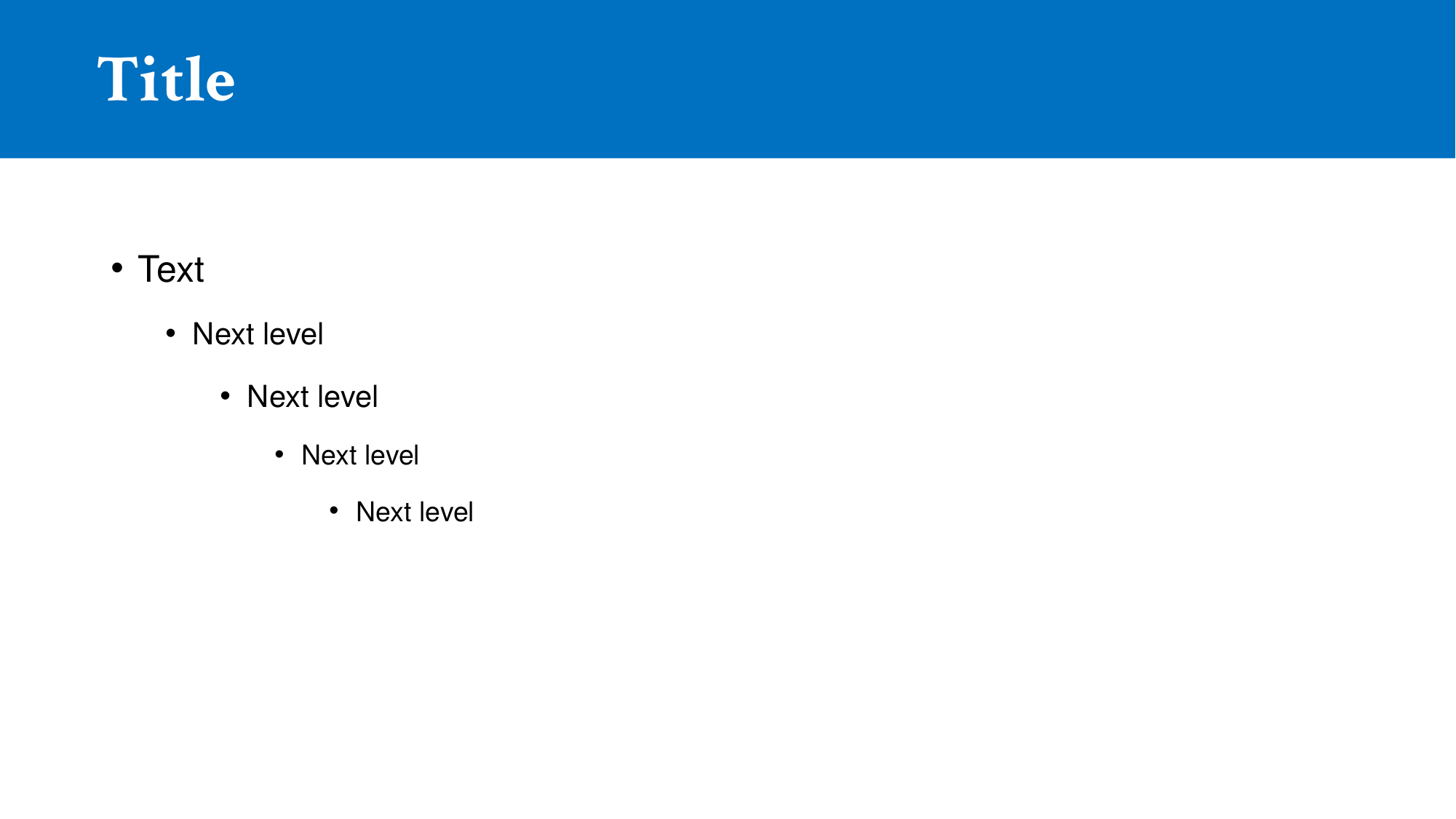

# Title
Text
Next level
Next level
Next level
Next level